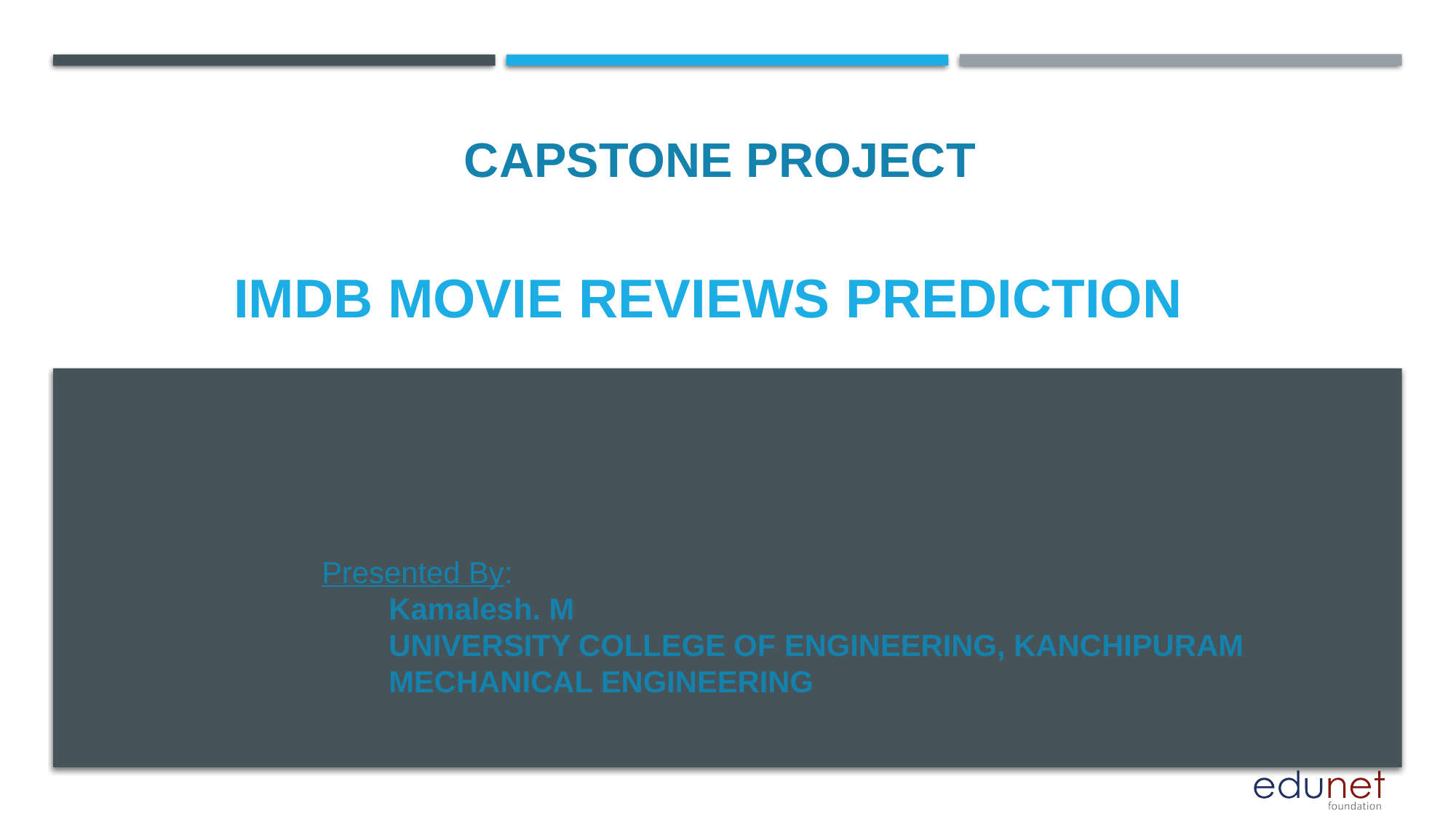

CAPSTONE PROJECT
# IMDB MOVIE REVIEWS PREDICTION
Presented By:
        Kamalesh. M
        UNIVERSITY COLLEGE OF ENGINEERING, KANCHIPURAM
        MECHANICAL ENGINEERING